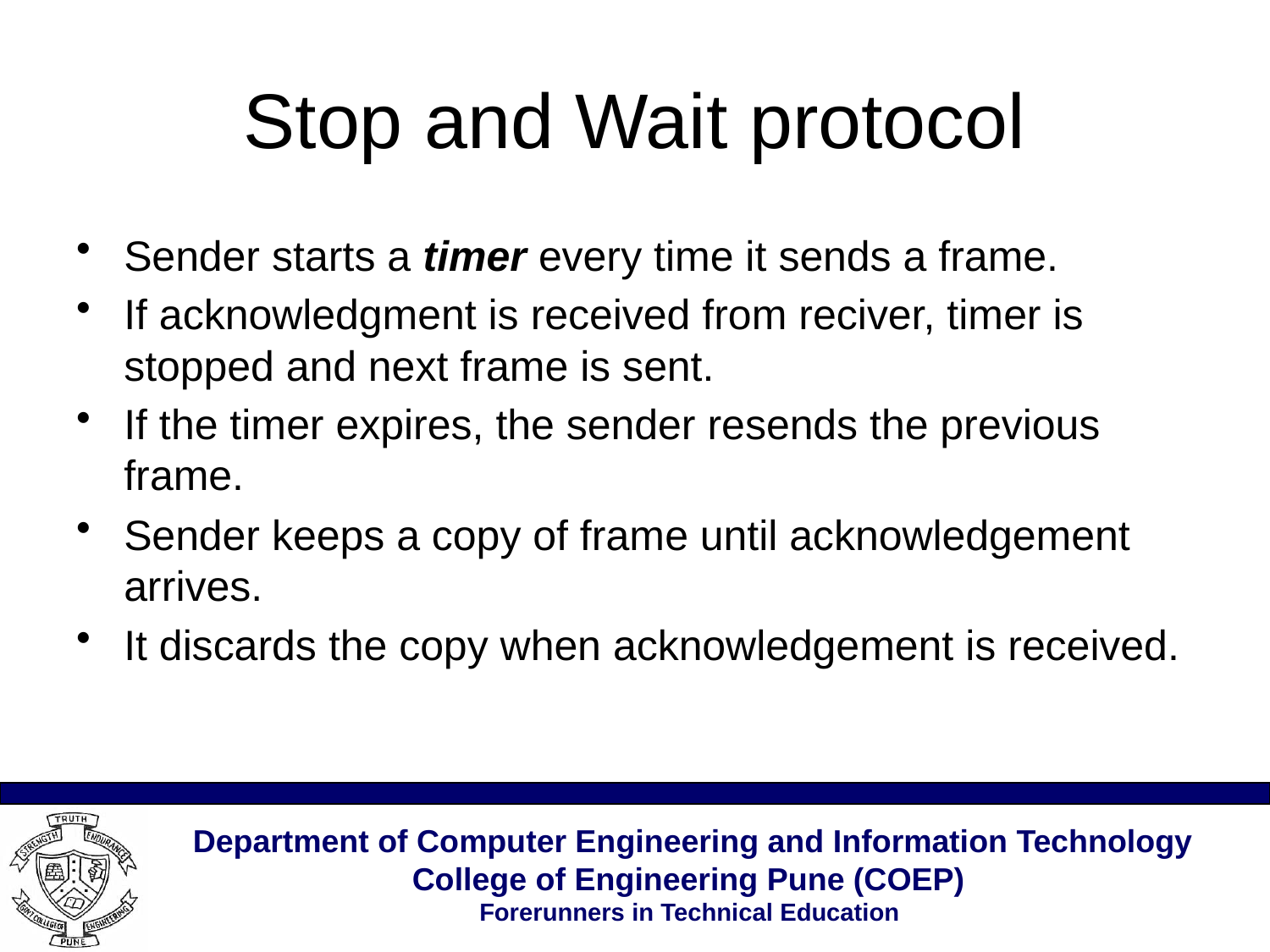

# Stop and Wait protocol
Sender starts a timer every time it sends a frame.
If acknowledgment is received from reciver, timer is stopped and next frame is sent.
If the timer expires, the sender resends the previous frame.
Sender keeps a copy of frame until acknowledgement arrives.
It discards the copy when acknowledgement is received.